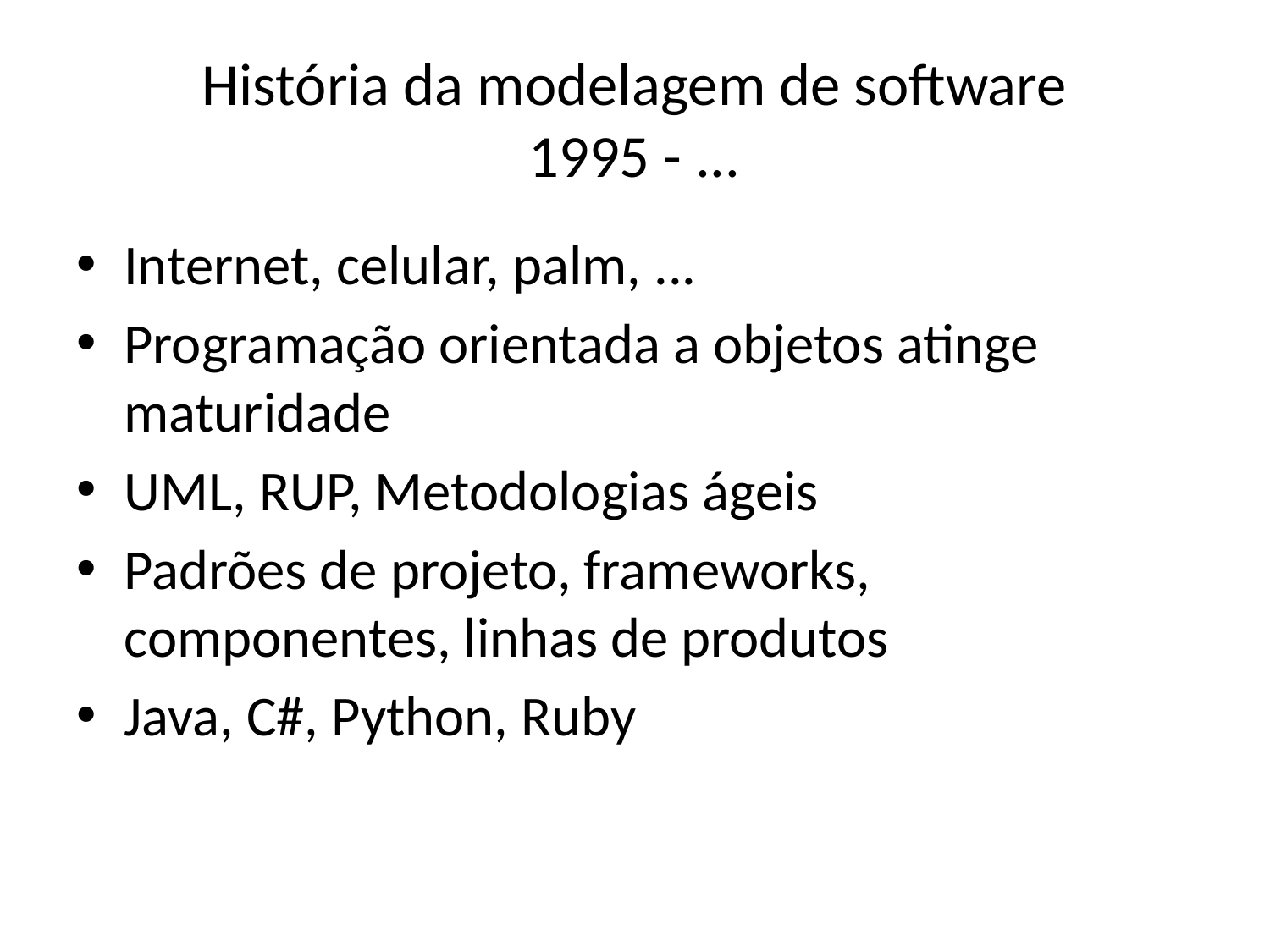

# História da modelagem de software 1995 - ...
Internet, celular, palm, ...
Programação orientada a objetos atinge maturidade
UML, RUP, Metodologias ágeis
Padrões de projeto, frameworks, componentes, linhas de produtos
Java, C#, Python, Ruby